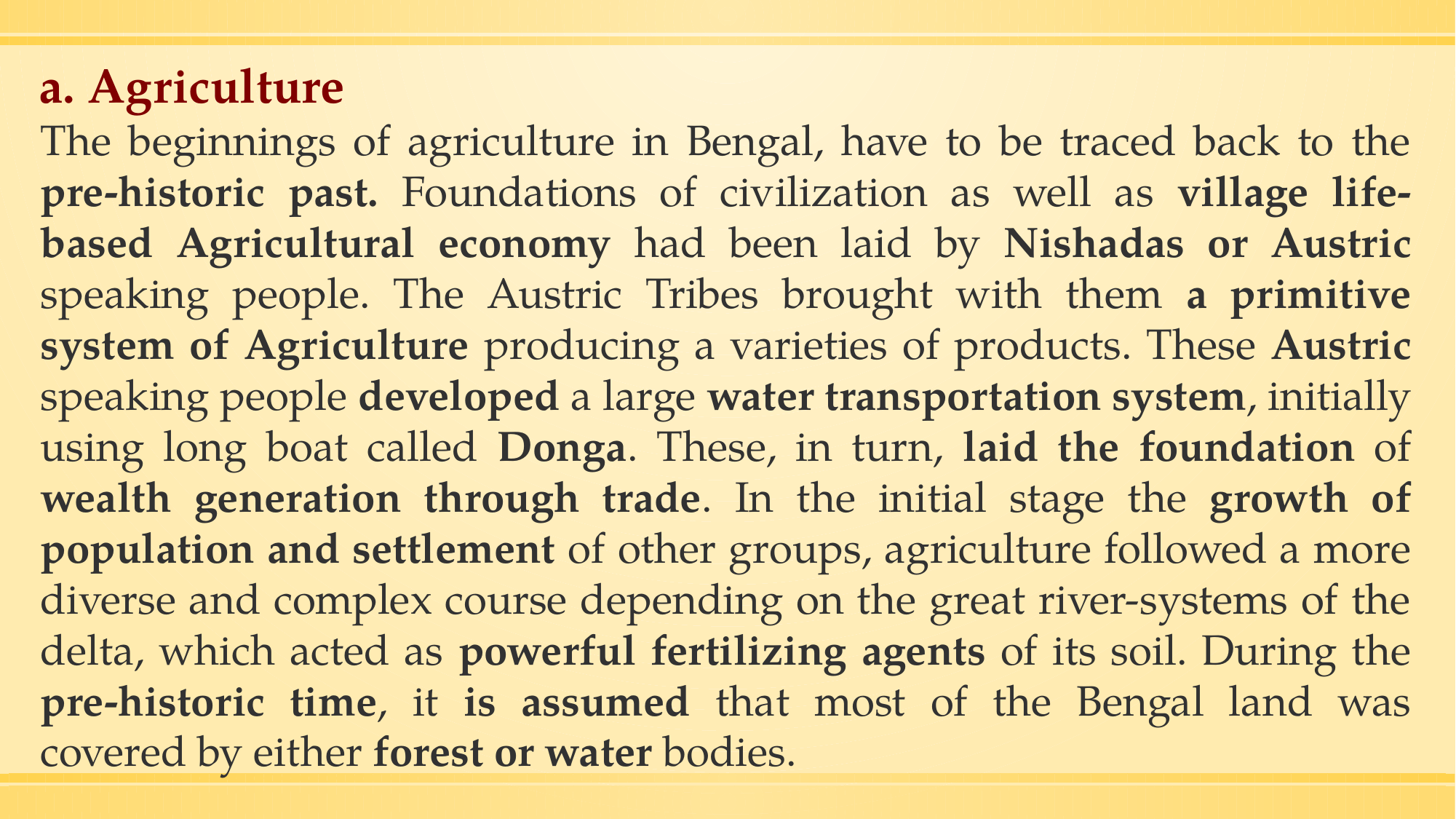

a. Agriculture
The beginnings of agriculture in Bengal, have to be traced back to the pre-historic past. Foundations of civilization as well as village life-based Agricultural economy had been laid by Nishadas or Austric speaking people. The Austric Tribes brought with them a primitive system of Agriculture producing a varieties of products. These Austric speaking people developed a large water transportation system, initially using long boat called Donga. These, in turn, laid the foundation of wealth generation through trade. In the initial stage the growth of population and settlement of other groups, agriculture followed a more diverse and complex course depending on the great river-systems of the delta, which acted as powerful fertilizing agents of its soil. During the pre-historic time, it is assumed that most of the Bengal land was covered by either forest or water bodies.